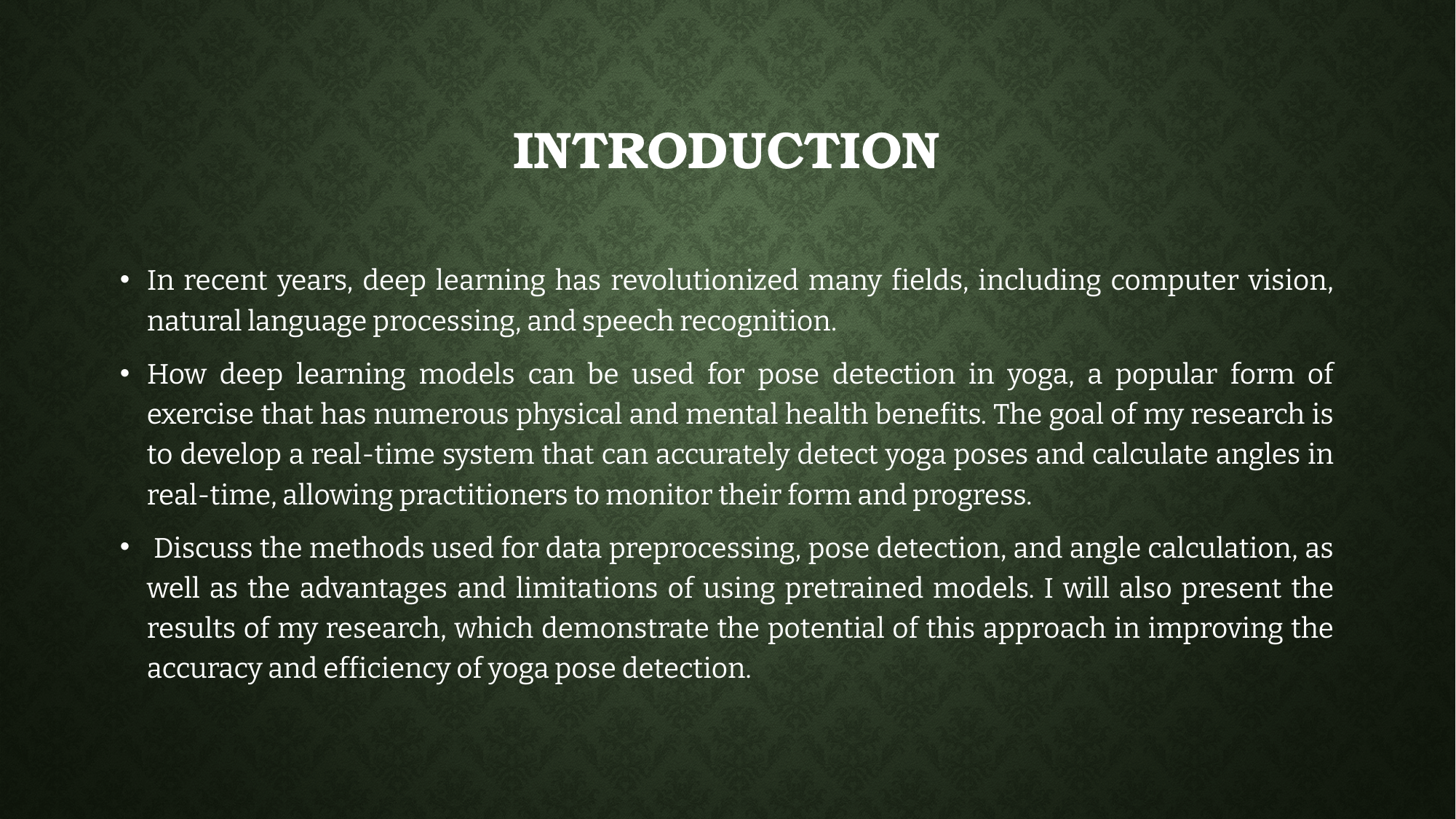

# Introduction
In recent years, deep learning has revolutionized many fields, including computer vision, natural language processing, and speech recognition.
How deep learning models can be used for pose detection in yoga, a popular form of exercise that has numerous physical and mental health benefits. The goal of my research is to develop a real-time system that can accurately detect yoga poses and calculate angles in real-time, allowing practitioners to monitor their form and progress.
 Discuss the methods used for data preprocessing, pose detection, and angle calculation, as well as the advantages and limitations of using pretrained models. I will also present the results of my research, which demonstrate the potential of this approach in improving the accuracy and efficiency of yoga pose detection.